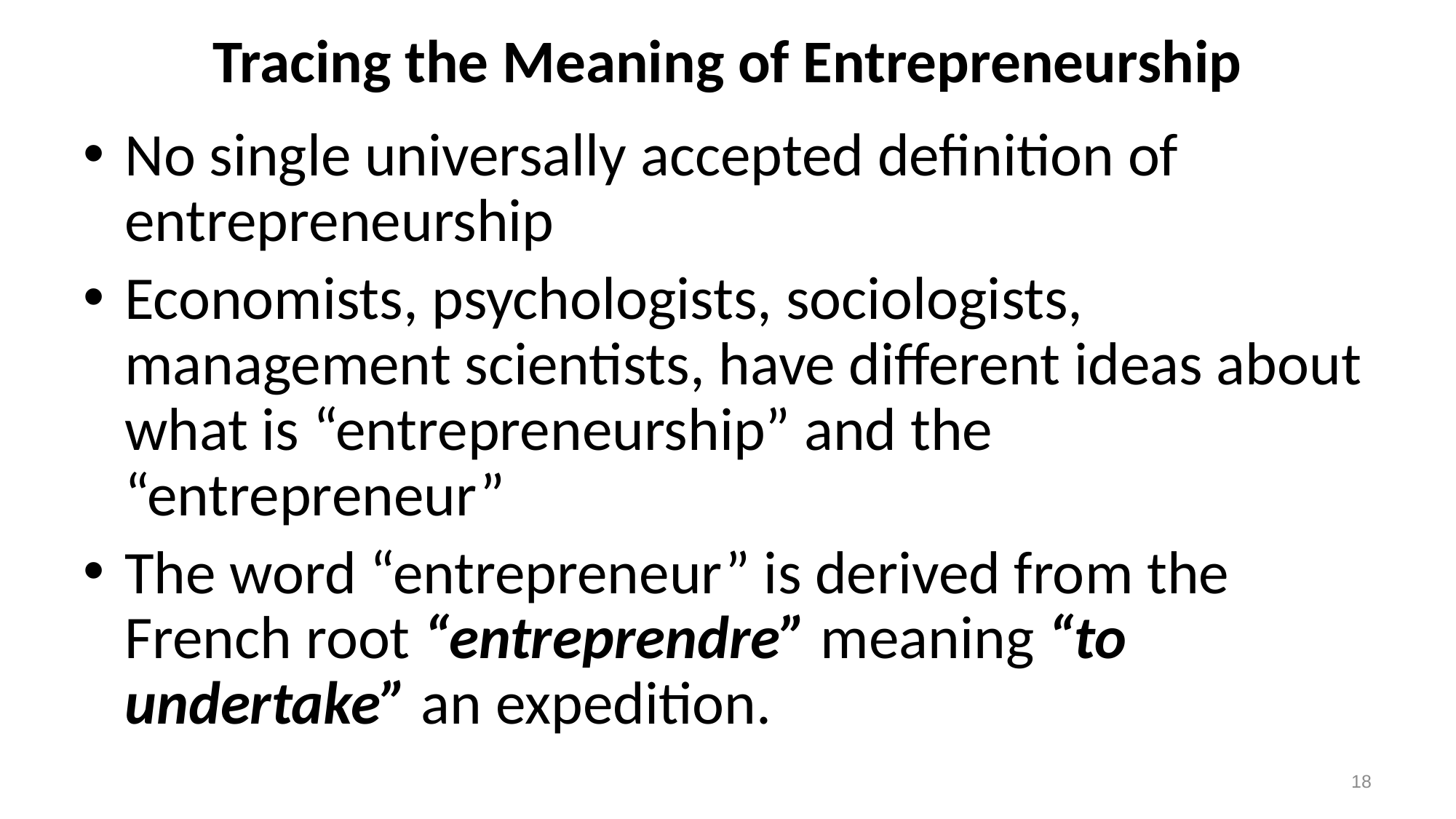

Tracing the Meaning of Entrepreneurship
No single universally accepted definition of entrepreneurship
Economists, psychologists, sociologists, management scientists, have different ideas about what is “entrepreneurship” and the “entrepreneur”
The word “entrepreneur” is derived from the French root “entreprendre” meaning “to undertake” an expedition.
18